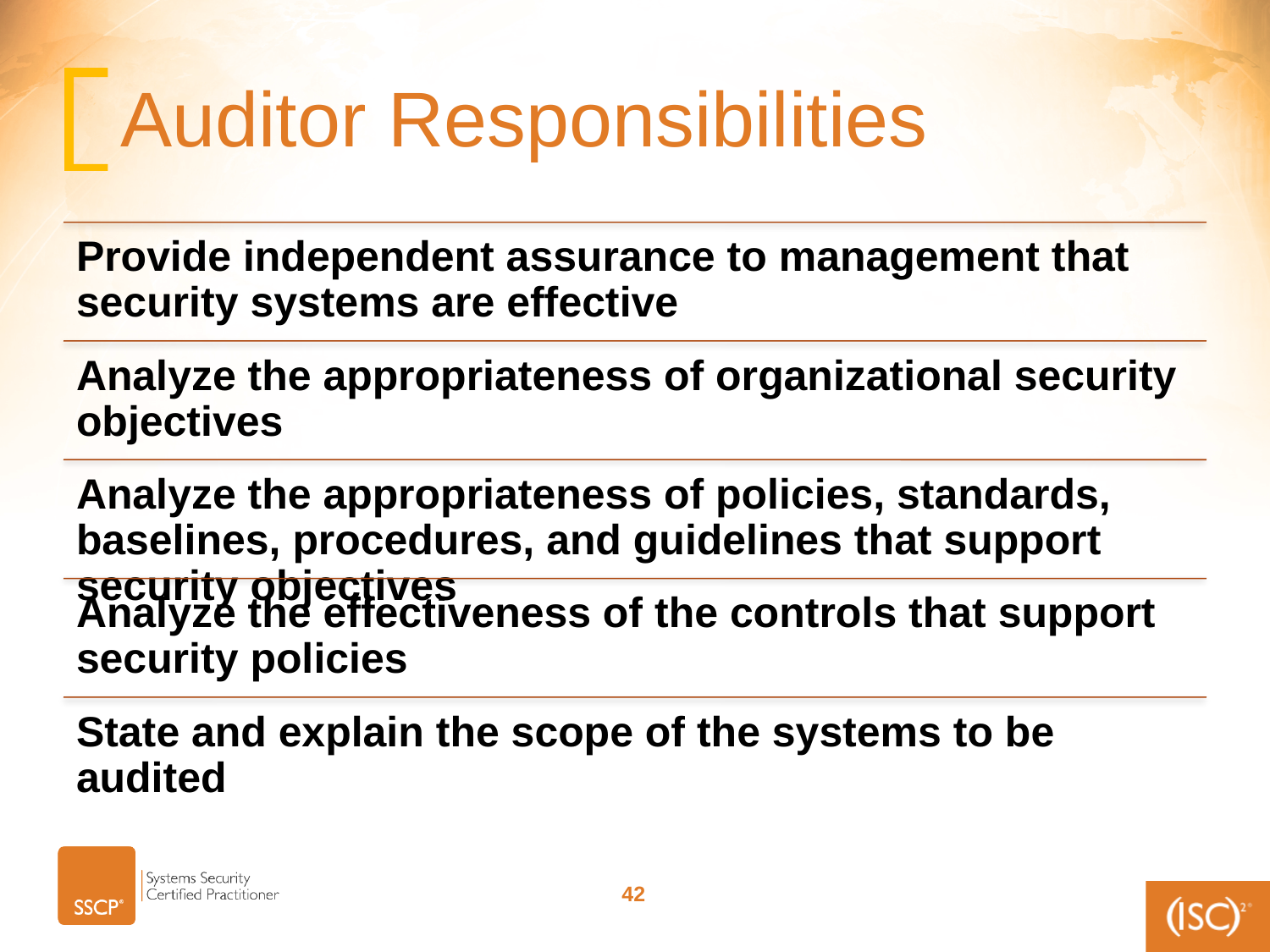

# Auditor Responsibilities
Provide independent assurance to management that security systems are effective
Analyze the appropriateness of organizational security objectives
Analyze the appropriateness of policies, standards, baselines, procedures, and guidelines that support security objectives
Analyze the effectiveness of the controls that support security policies
State and explain the scope of the systems to be audited